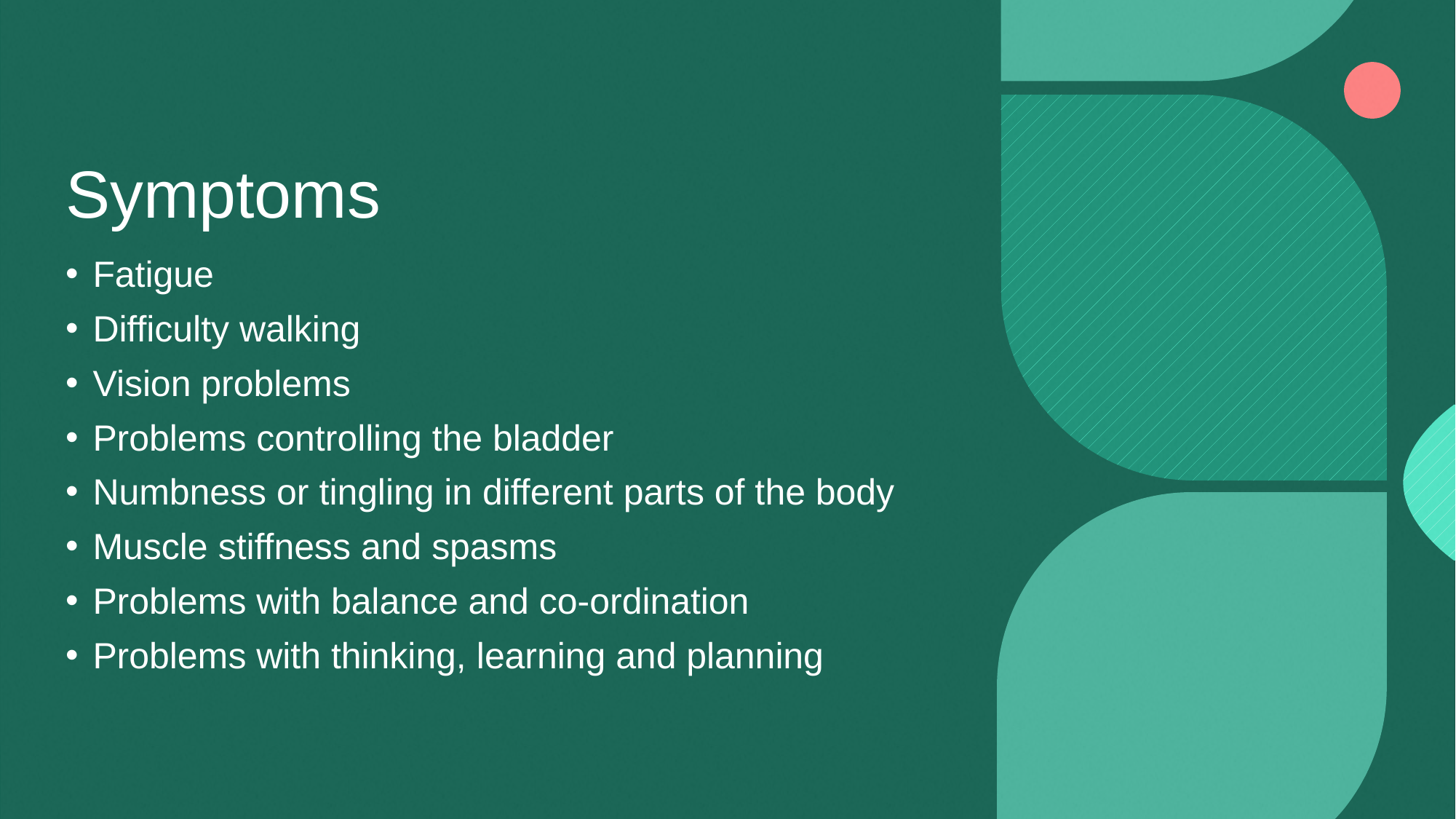

# Symptoms
Fatigue
Difficulty walking
Vision problems
Problems controlling the bladder
Numbness or tingling in different parts of the body
Muscle stiffness and spasms
Problems with balance and co-ordination
Problems with thinking, learning and planning